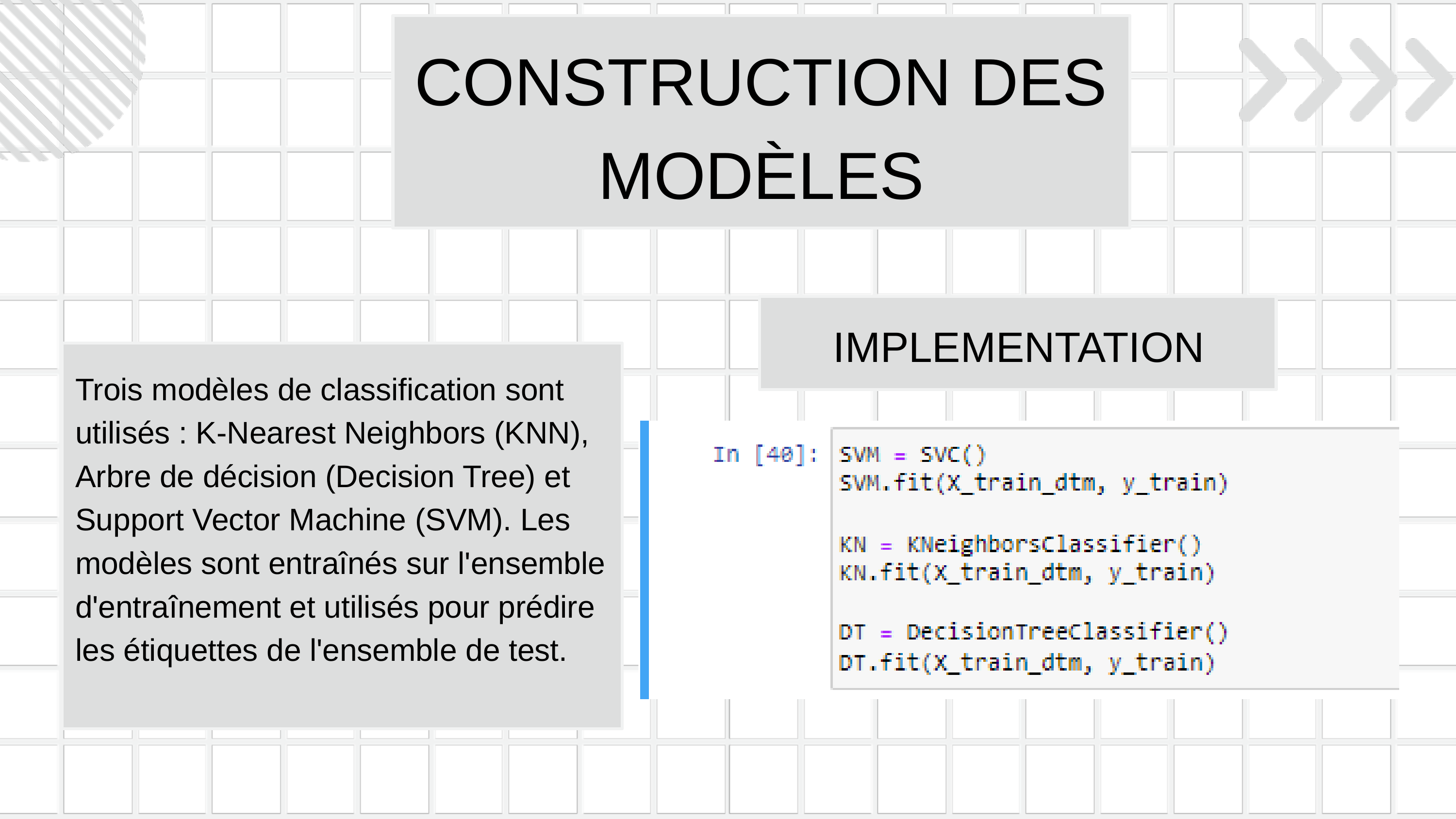

CONSTRUCTION DES MODÈLES

IMPLEMENTATION

Trois modèles de classification sont utilisés : K-Nearest Neighbors (KNN), Arbre de décision (Decision Tree) et Support Vector Machine (SVM). Les modèles sont entraînés sur l'ensemble d'entraînement et utilisés pour prédire les étiquettes de l'ensemble de test.